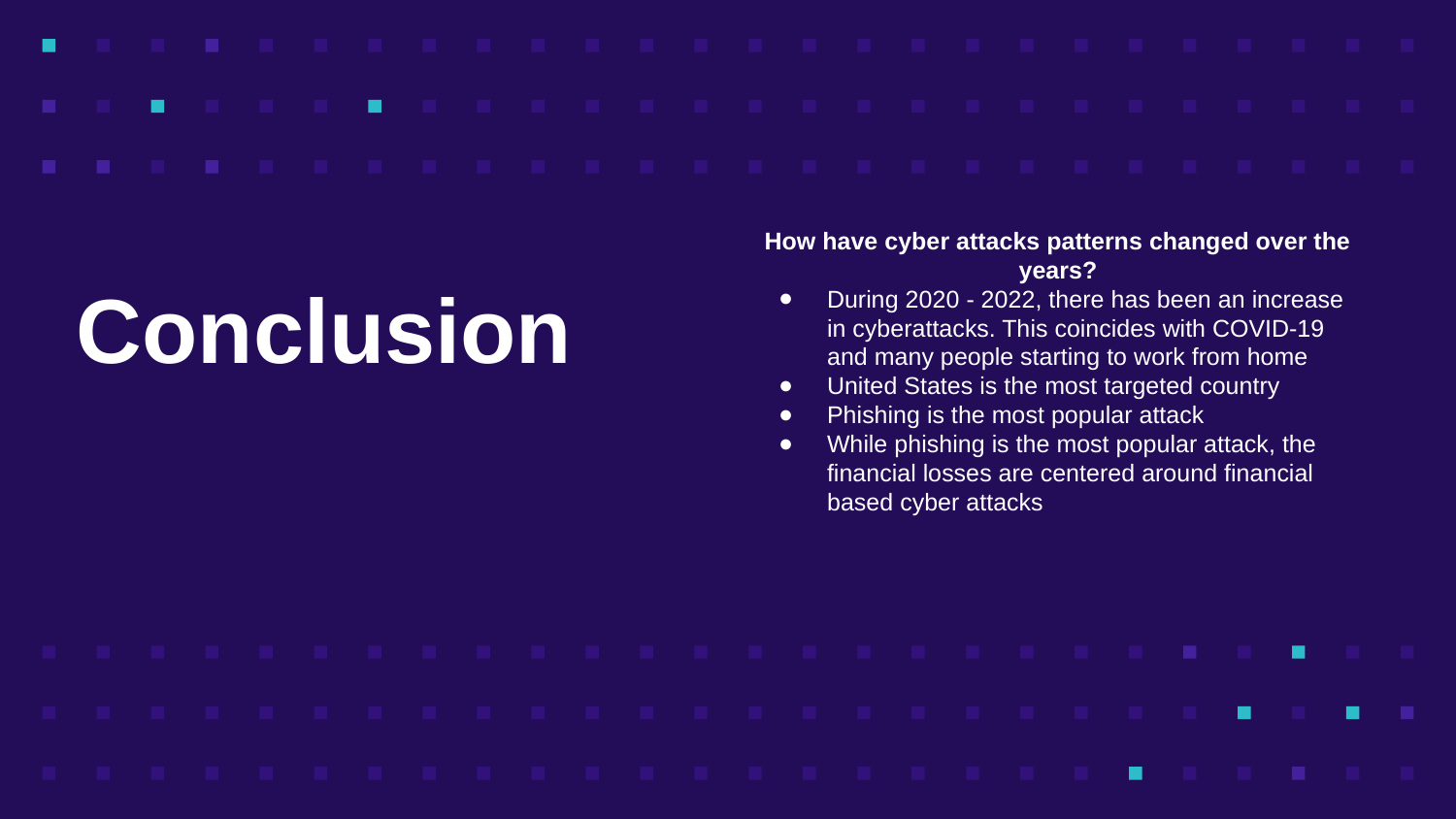

# Conclusion
How have cyber attacks patterns changed over the years?
During 2020 - 2022, there has been an increase in cyberattacks. This coincides with COVID-19 and many people starting to work from home
United States is the most targeted country
Phishing is the most popular attack
While phishing is the most popular attack, the financial losses are centered around financial based cyber attacks